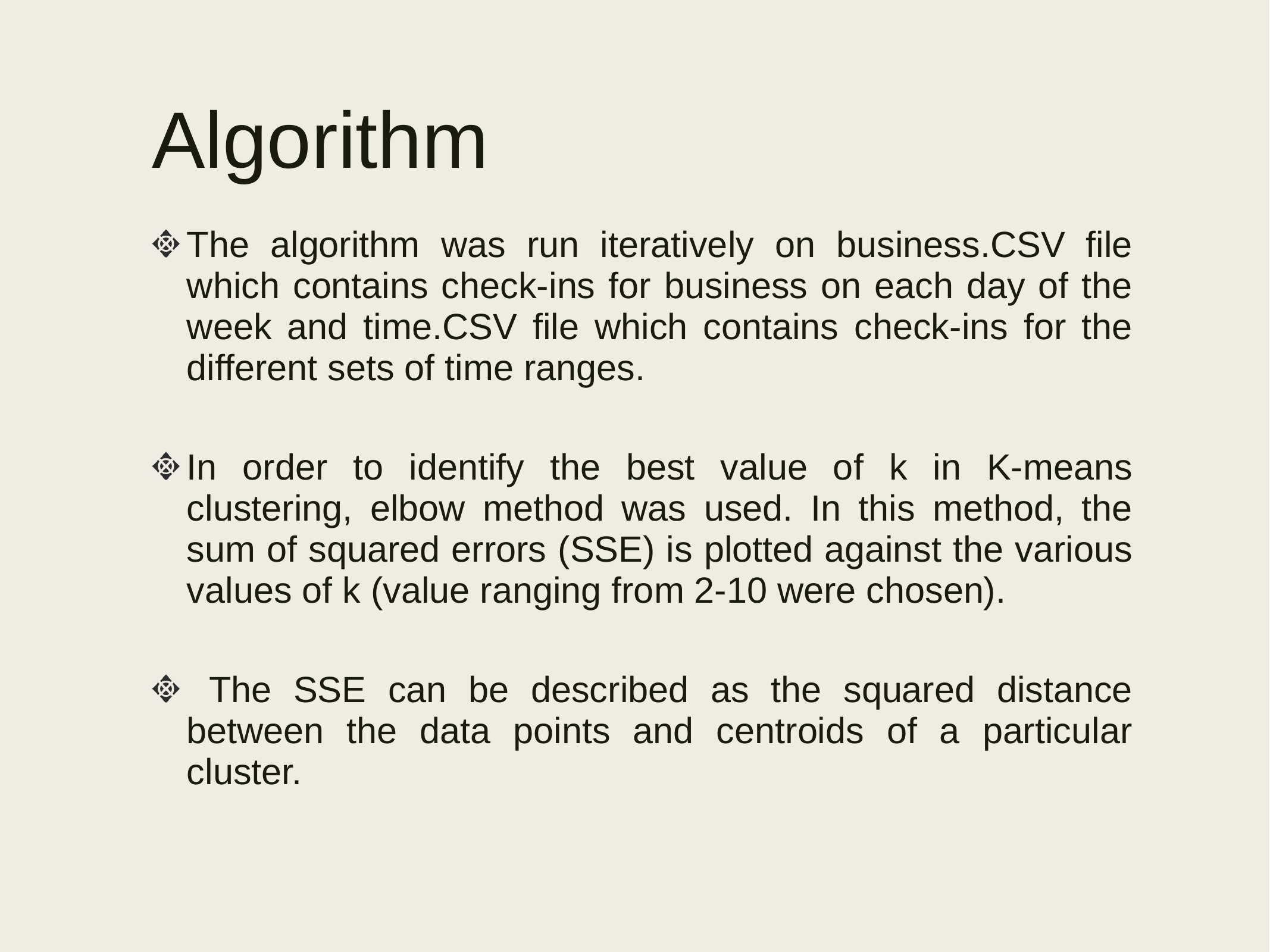

# Algorithm
The algorithm was run iteratively on business.CSV file which contains check-ins for business on each day of the week and time.CSV file which contains check-ins for the different sets of time ranges.
In order to identify the best value of k in K-means clustering, elbow method was used. In this method, the sum of squared errors (SSE) is plotted against the various values of k (value ranging from 2-10 were chosen).
 The SSE can be described as the squared distance between the data points and centroids of a particular cluster.